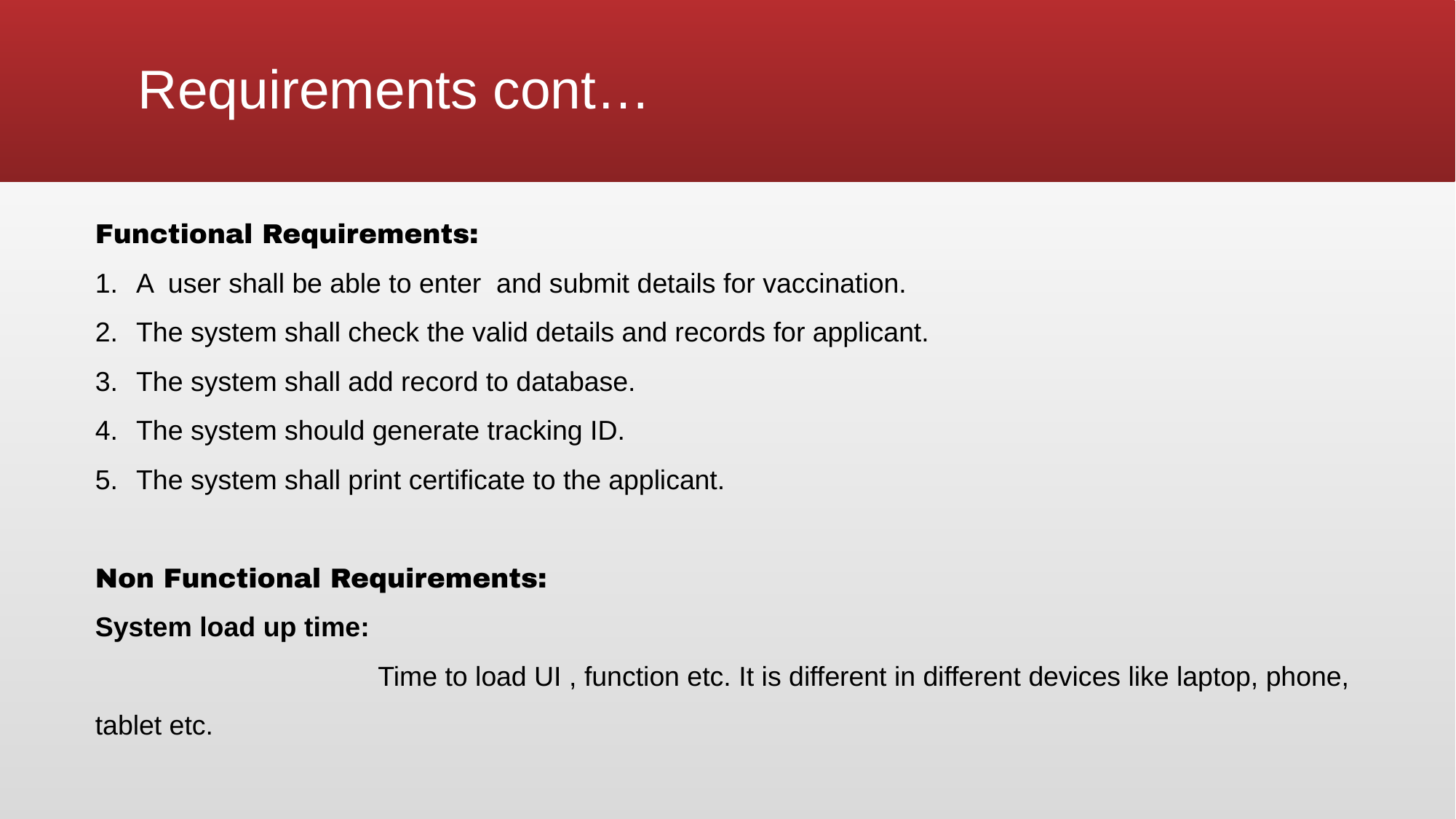

# Requirements cont…
Functional Requirements:
A  user shall be able to enter  and submit details for vaccination.
The system shall check the valid details and records for applicant.
The system shall add record to database.
The system should generate tracking ID.
The system shall print certificate to the applicant.

Non Functional Requirements:
System load up time:
                                     Time to load UI , function etc. It is different in different devices like laptop, phone, tablet etc.